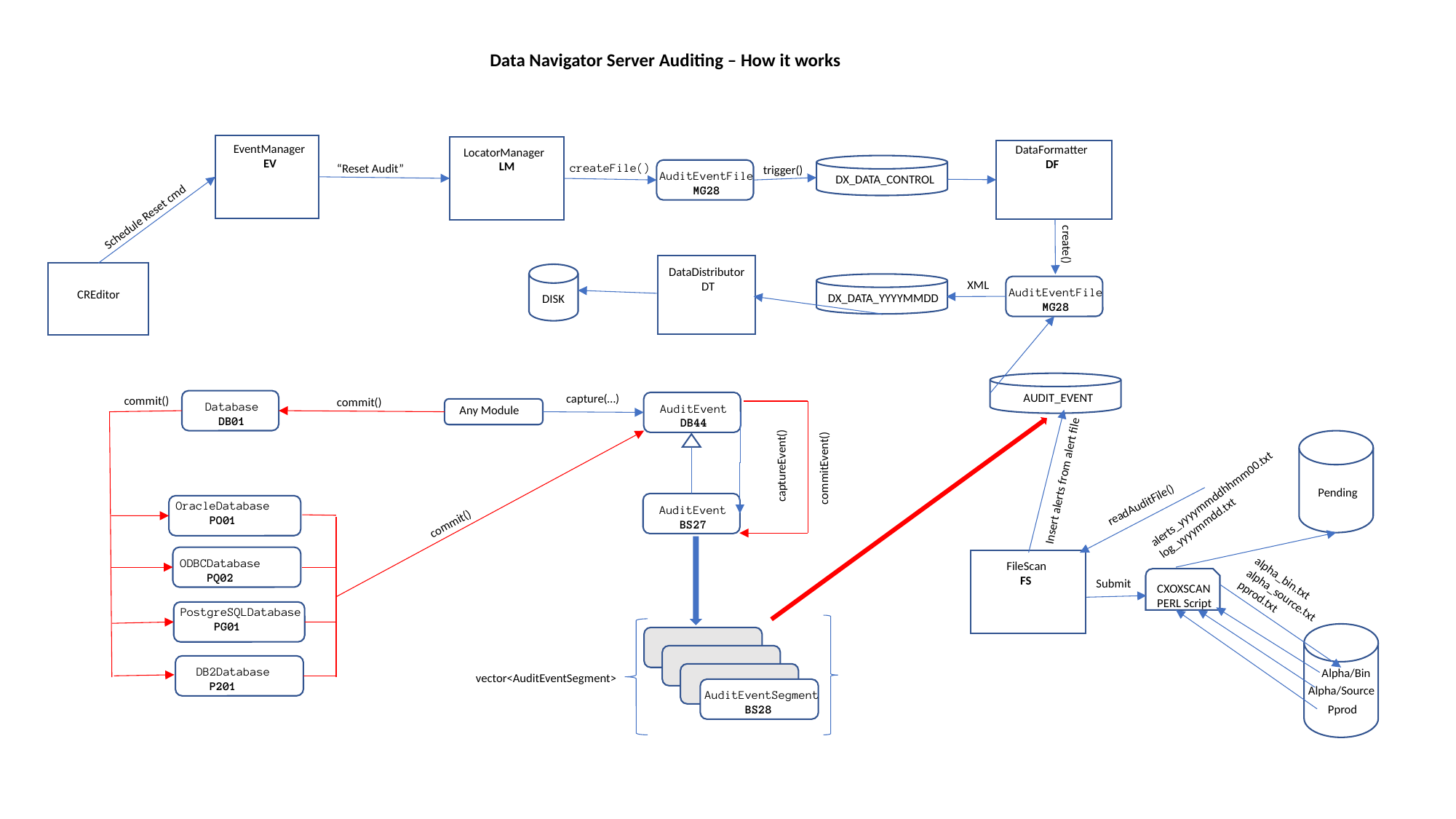

Data Navigator Server Auditing – How it works

EventManager
           EV
DataFormatter
           DF

LocatorManager
             LM

createFile()
“Reset Audit”

DX_DATA_CONTROL
trigger()

AuditEventFile
     MG28
Schedule Reset cmd
create()

DataDistributor
            DT

DISK
XML

DX_DATA_YYYYMMDD

AuditEventFile
     MG28
CREditor

        AUDIT_EVENT
capture(…)

  AuditEvent
     DB44

  AuditEvent
     BS27
captureEvent()

AuditEventSegment
      BS28
vector<AuditEventSegment>
commit()
commit()

   Database
     DB01
Any Module

Pending
commitEvent()
Insert alerts from alert file
         OracleDatabase
     PO01

 ODBCDatabase
     PQ02
   PostgreSQLDatabase
     PG01

   DB2Database
     P201
alerts_yyyymmddhhmm00.txt
log_yyyymmdd.txt
readAuditFile()
commit()

        FileScan
             FS

CXOXSCAN
PERL Script
Submit
alpha_bin.txt
alpha_source.txt
pprod.txt

Alpha/Bin
Alpha/Source
Pprod